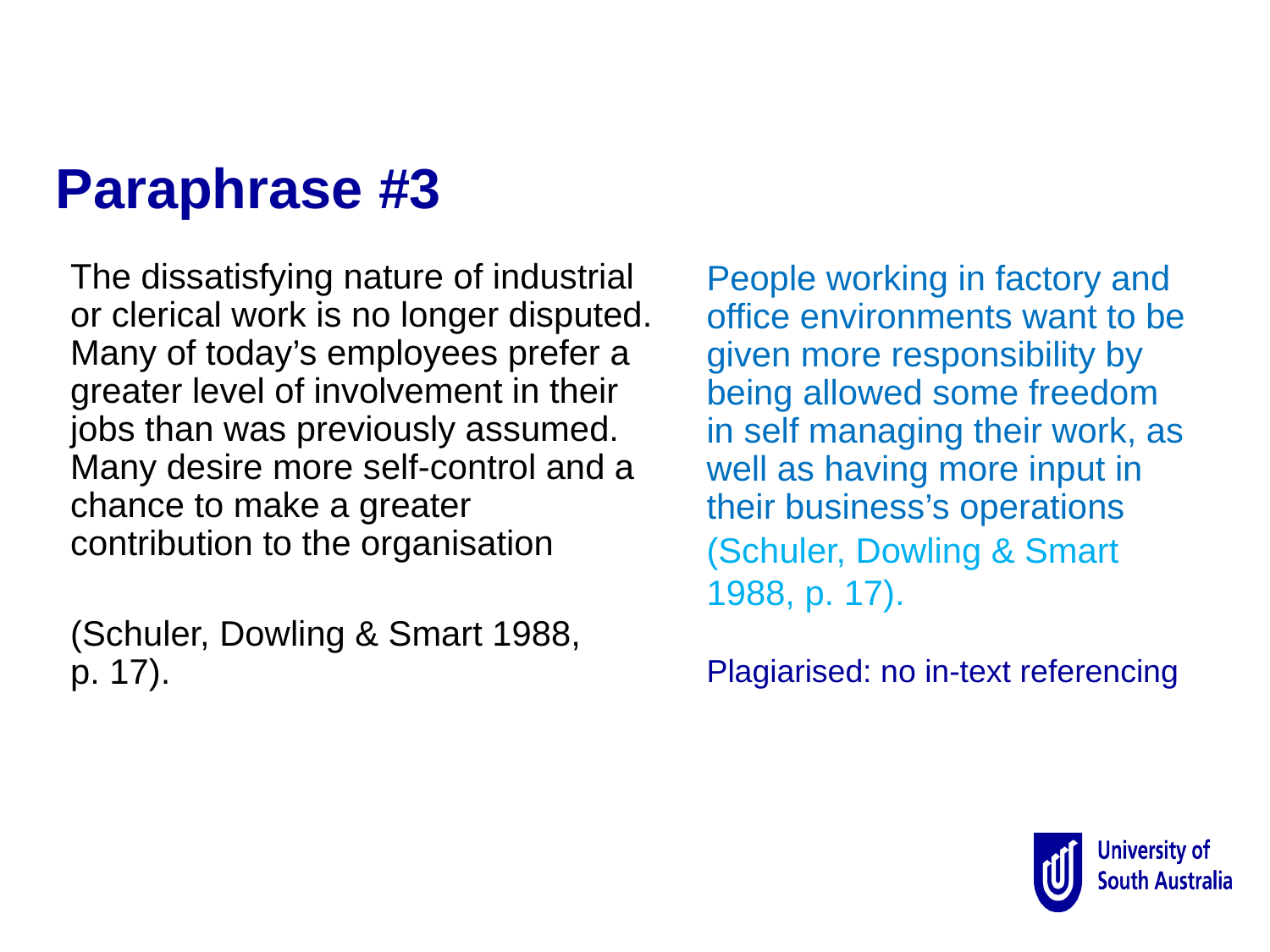

Paraphrase #3
The dissatisfying nature of industrial or clerical work is no longer disputed. Many of today’s employees prefer a greater level of involvement in their jobs than was previously assumed. Many desire more self-control and a chance to make a greater contribution to the organisation

(Schuler, Dowling & Smart 1988,
p. 17).
People working in factory and office environments want to be given more responsibility by being allowed some freedom in self managing their work, as well as having more input in their business’s operations
(Schuler, Dowling & Smart 1988, p. 17).
Plagiarised: no in-text referencing